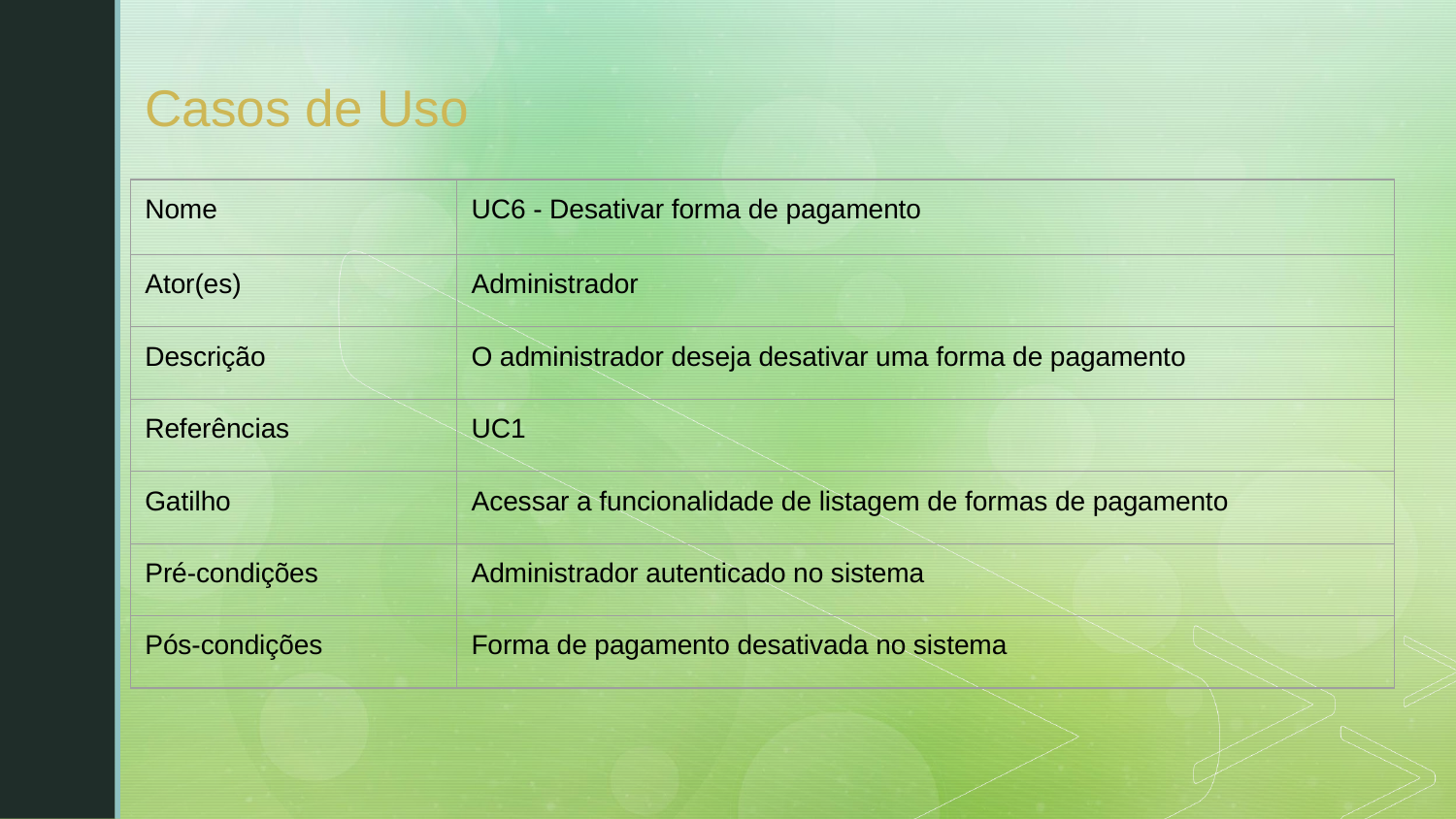

# Casos de Uso
| Nome | UC6 - Desativar forma de pagamento |
| --- | --- |
| Ator(es) | Administrador |
| Descrição | O administrador deseja desativar uma forma de pagamento |
| Referências | UC1 |
| Gatilho | Acessar a funcionalidade de listagem de formas de pagamento |
| Pré-condições | Administrador autenticado no sistema |
| Pós-condições | Forma de pagamento desativada no sistema |